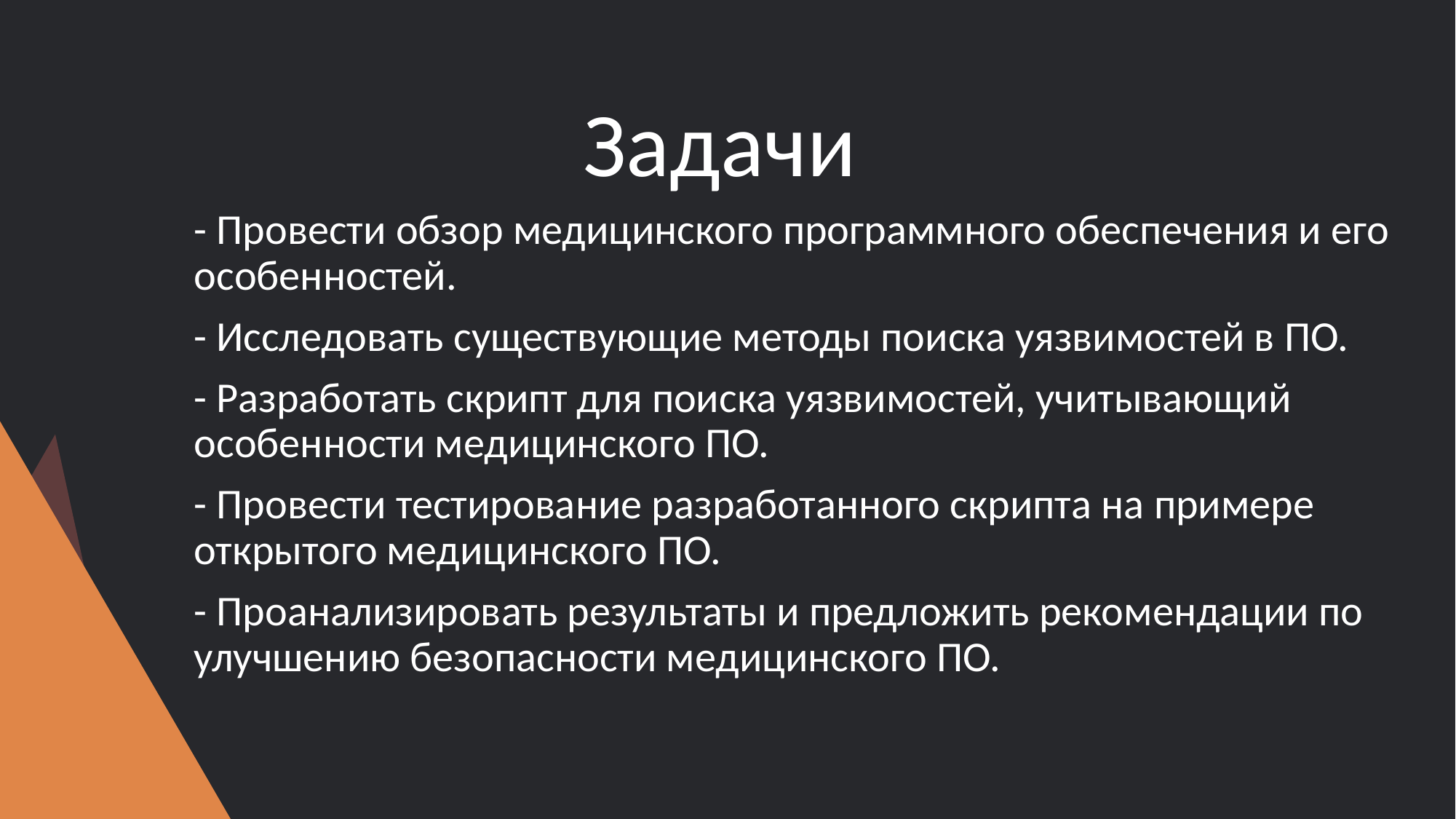

# Задачи
- Провести обзор медицинского программного обеспечения и его особенностей.
- Исследовать существующие методы поиска уязвимостей в ПО.
- Разработать скрипт для поиска уязвимостей, учитывающий особенности медицинского ПО.
- Провести тестирование разработанного скрипта на примере открытого медицинского ПО.
- Проанализировать результаты и предложить рекомендации по улучшению безопасности медицинского ПО.